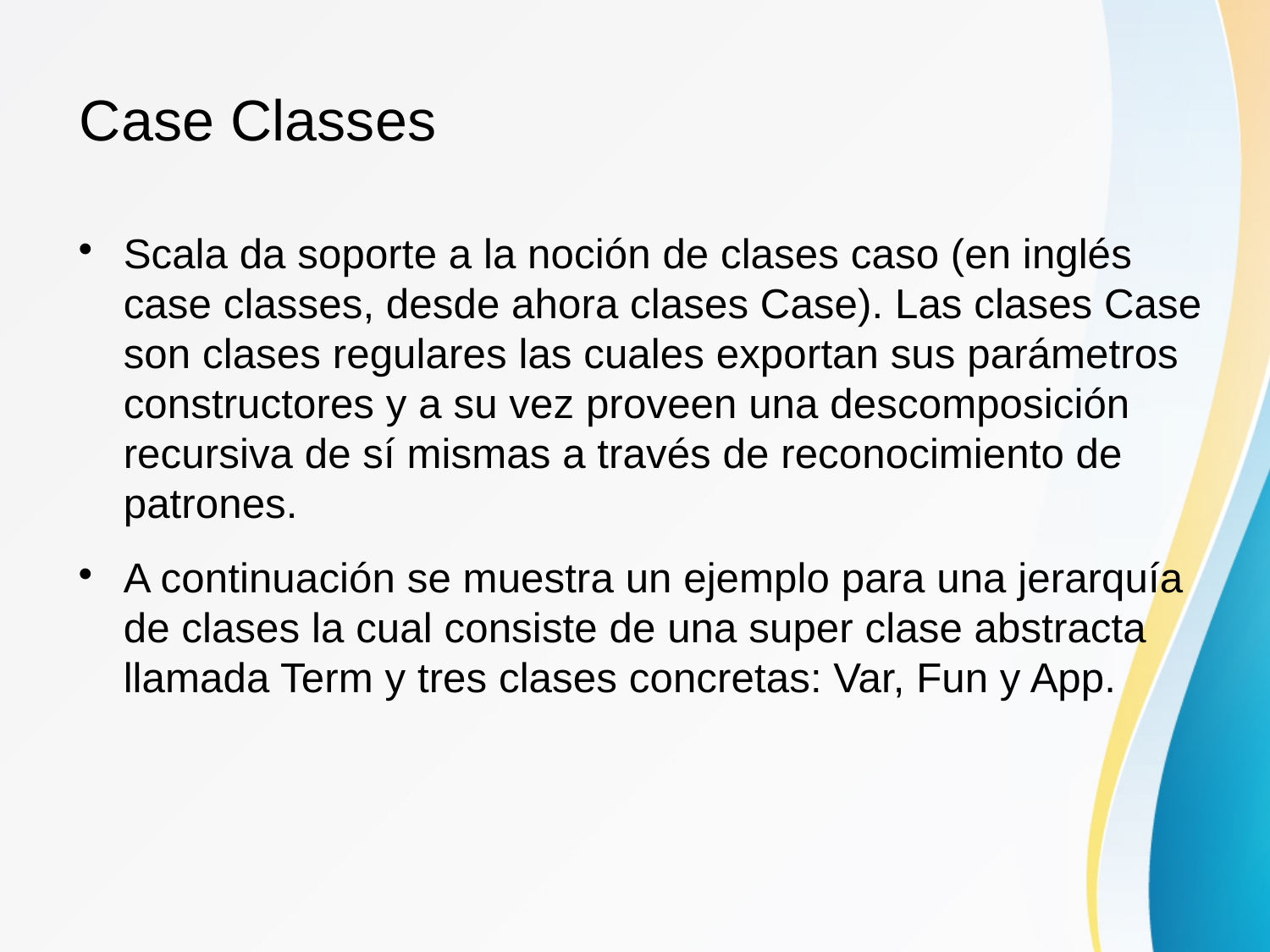

Case Classes
Scala da soporte a la noción de clases caso (en inglés case classes, desde ahora clases Case). Las clases Case son clases regulares las cuales exportan sus parámetros constructores y a su vez proveen una descomposición recursiva de sí mismas a través de reconocimiento de patrones.
A continuación se muestra un ejemplo para una jerarquía de clases la cual consiste de una super clase abstracta llamada Term y tres clases concretas: Var, Fun y App.